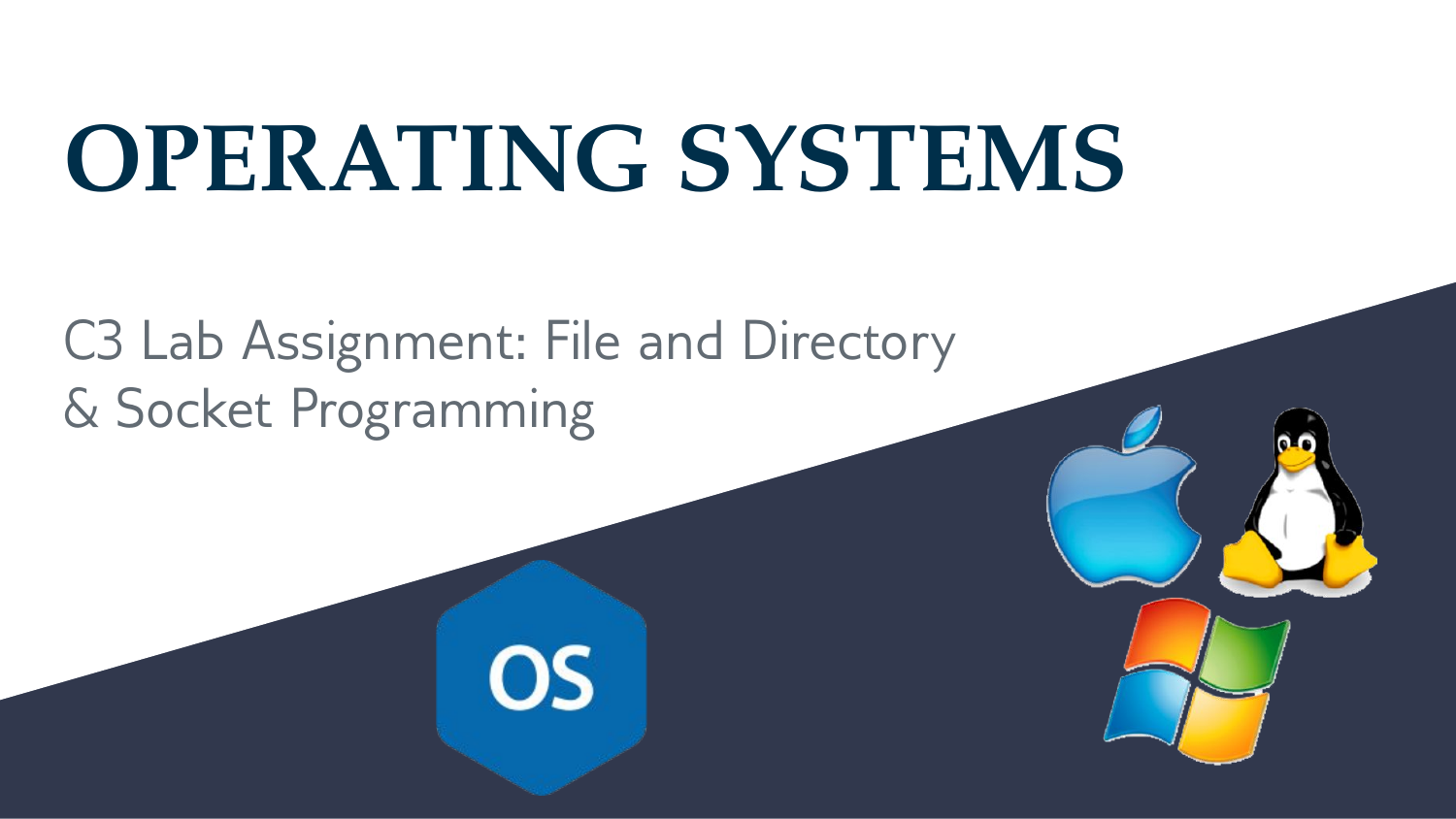

OPERATING SYSTEMS
C3 Lab Assignment: File and Directory & Socket Programming